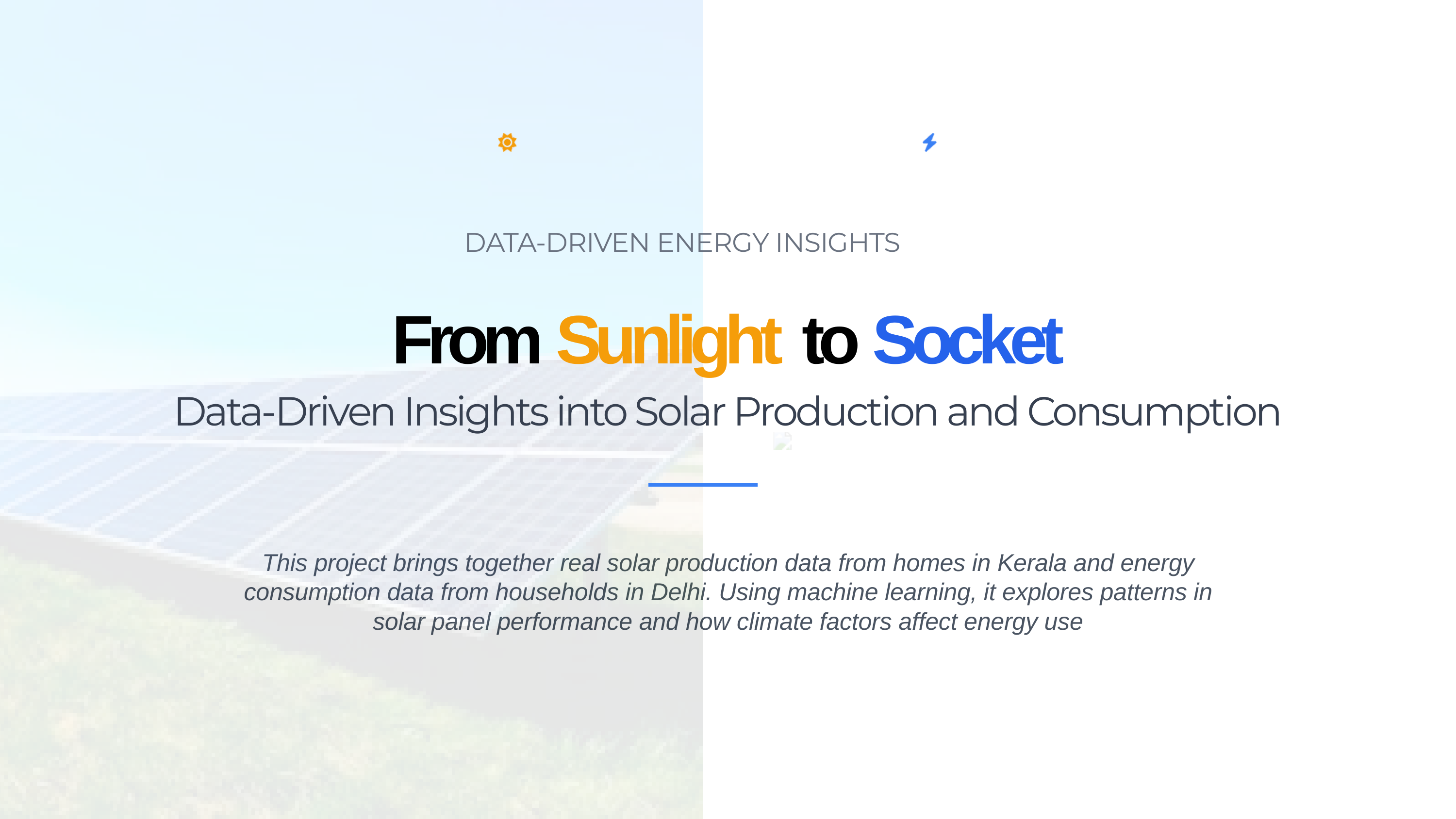

DATA-DRIVEN ENERGY INSIGHTS
From Sunlight to Socket
Data-Driven Insights into Solar Production and Consumption

This project brings together real solar production data from homes in Kerala and energy consumption data from households in Delhi. Using machine learning, it explores patterns in solar panel performance and how climate factors affect energy use